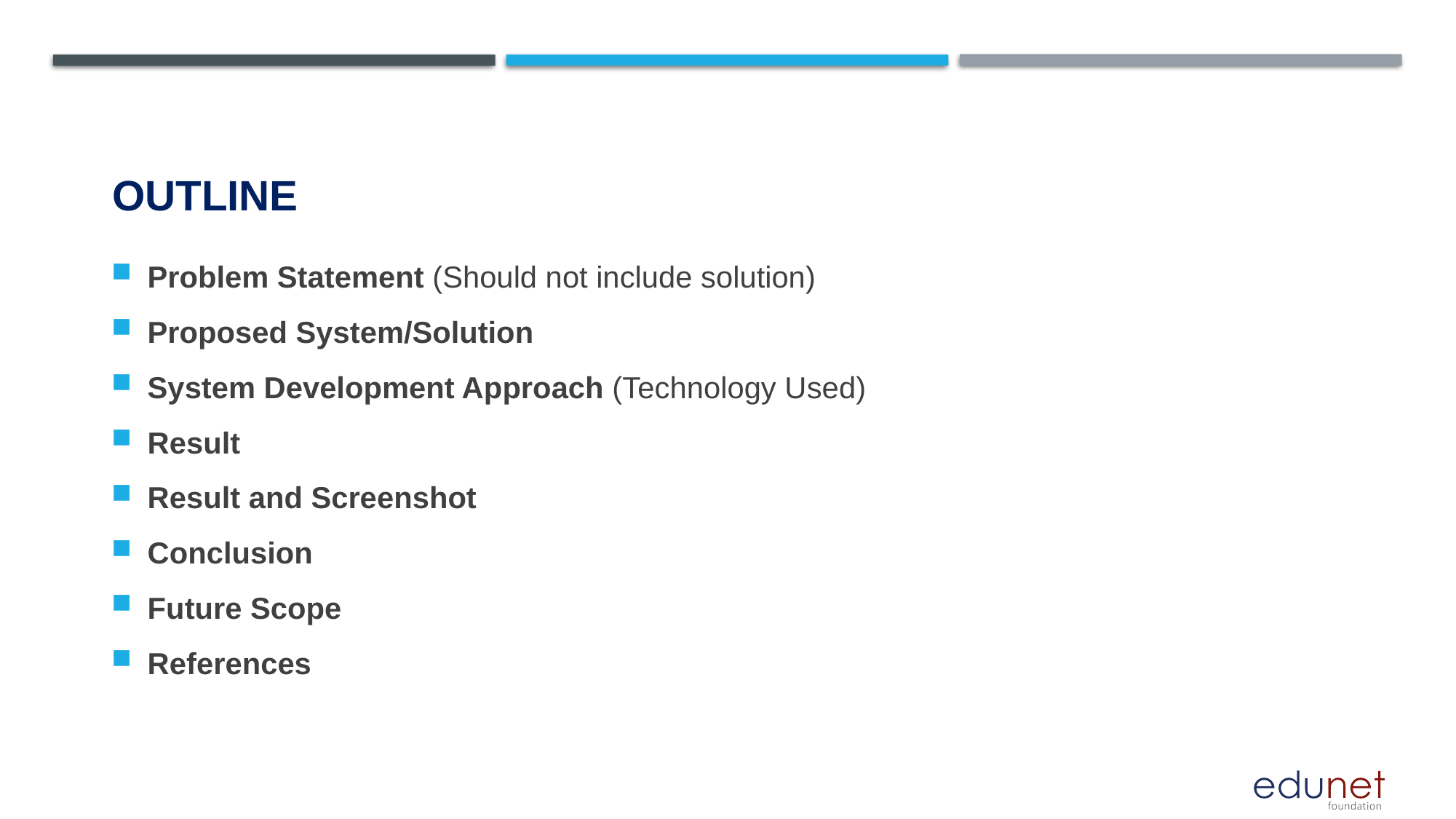

# OUTLINE

Problem Statement (Should not include solution)
Proposed System/Solution
System Development Approach (Technology Used)
Result
Result and Screenshot
Conclusion
Future Scope
References